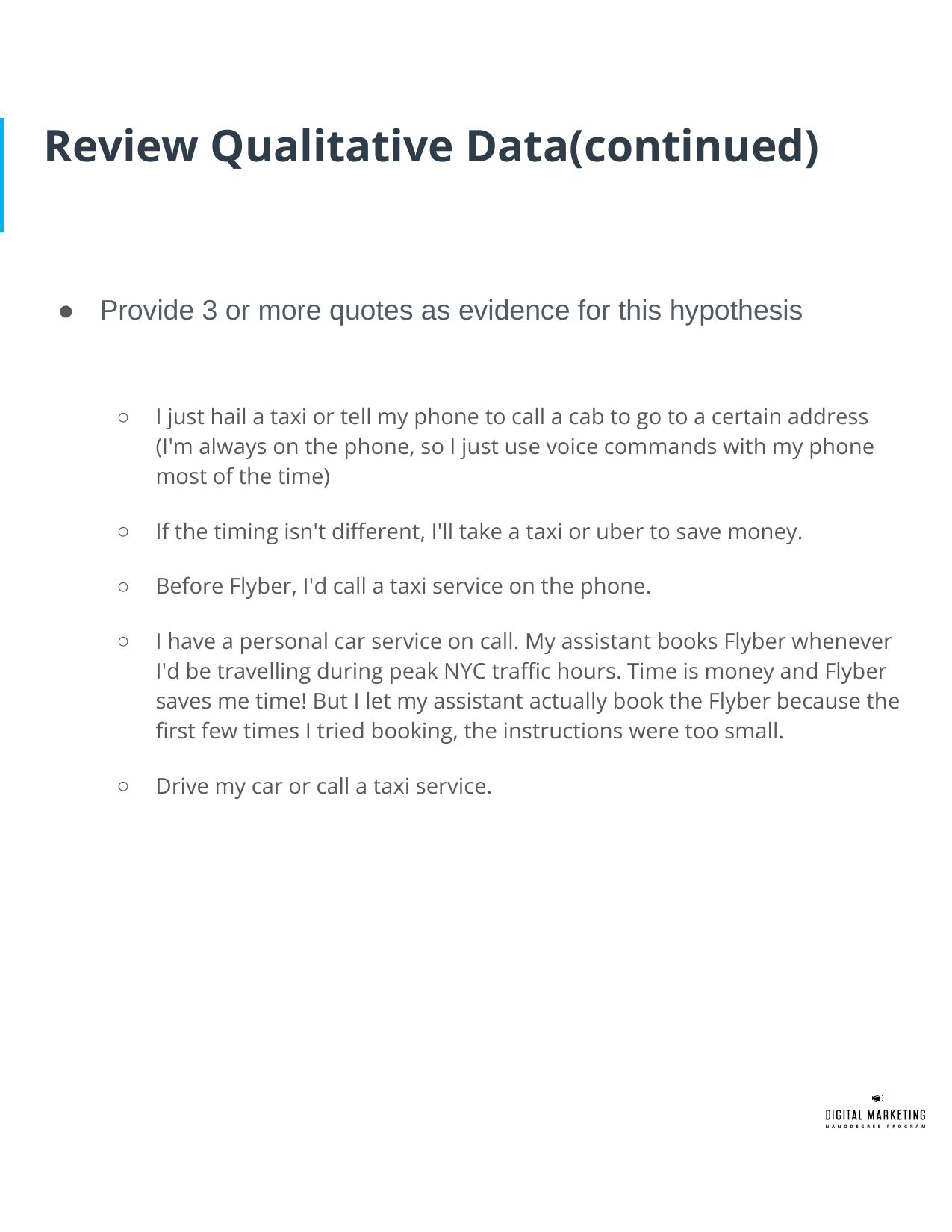

# Review Qualitative Data(continued)
Provide 3 or more quotes as evidence for this hypothesis

I just hail a taxi or tell my phone to call a cab to go to a certain address (I'm always on the phone, so I just use voice commands with my phone most of the time)
If the timing isn't different, I'll take a taxi or uber to save money.
Before Flyber, I'd call a taxi service on the phone.
I have a personal car service on call. My assistant books Flyber whenever I'd be travelling during peak NYC traffic hours. Time is money and Flyber saves me time! But I let my assistant actually book the Flyber because the first few times I tried booking, the instructions were too small.
Drive my car or call a taxi service.